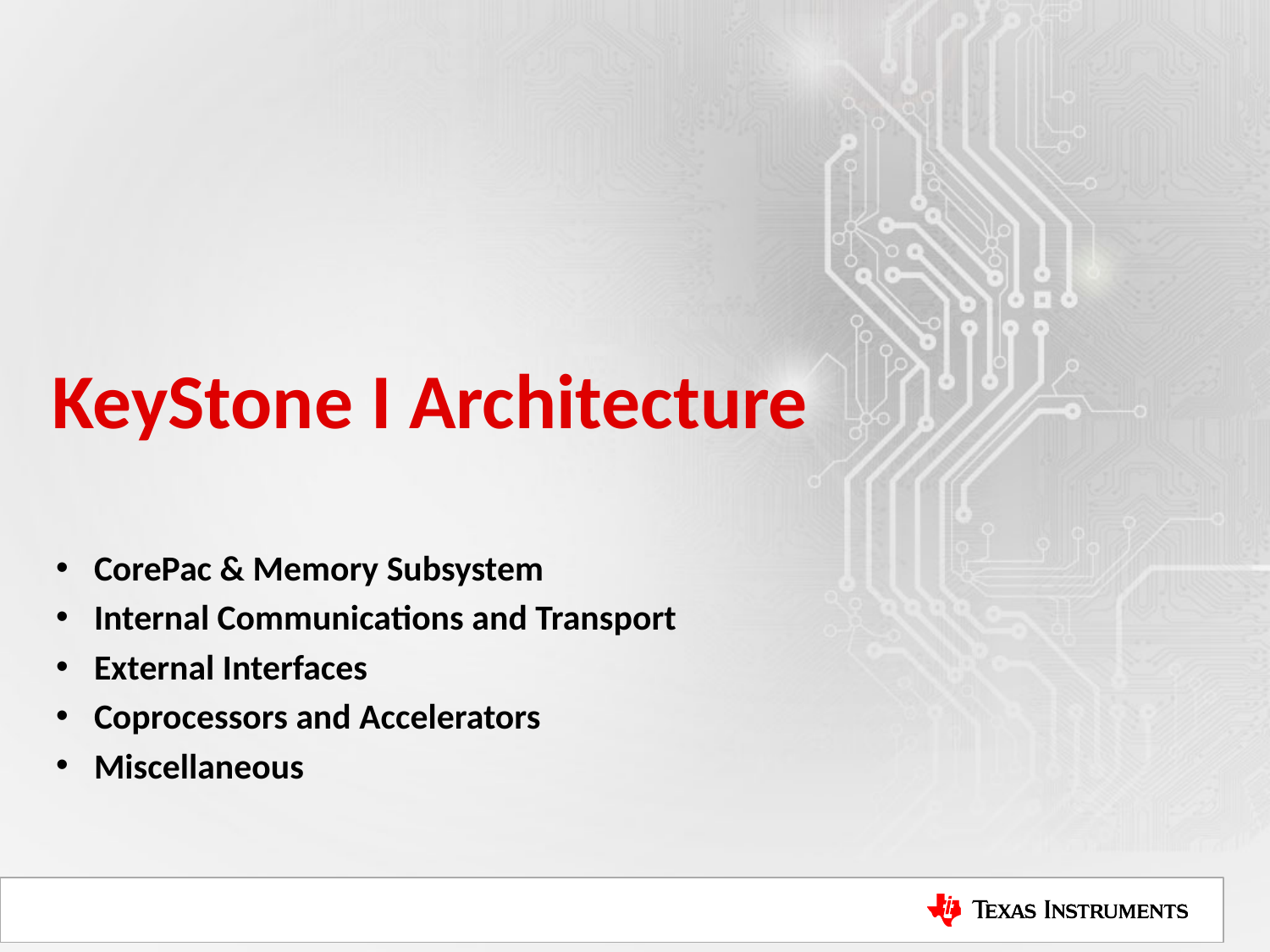

# KeyStone I Architecture
CorePac & Memory Subsystem
Internal Communications and Transport
External Interfaces
Coprocessors and Accelerators
Miscellaneous